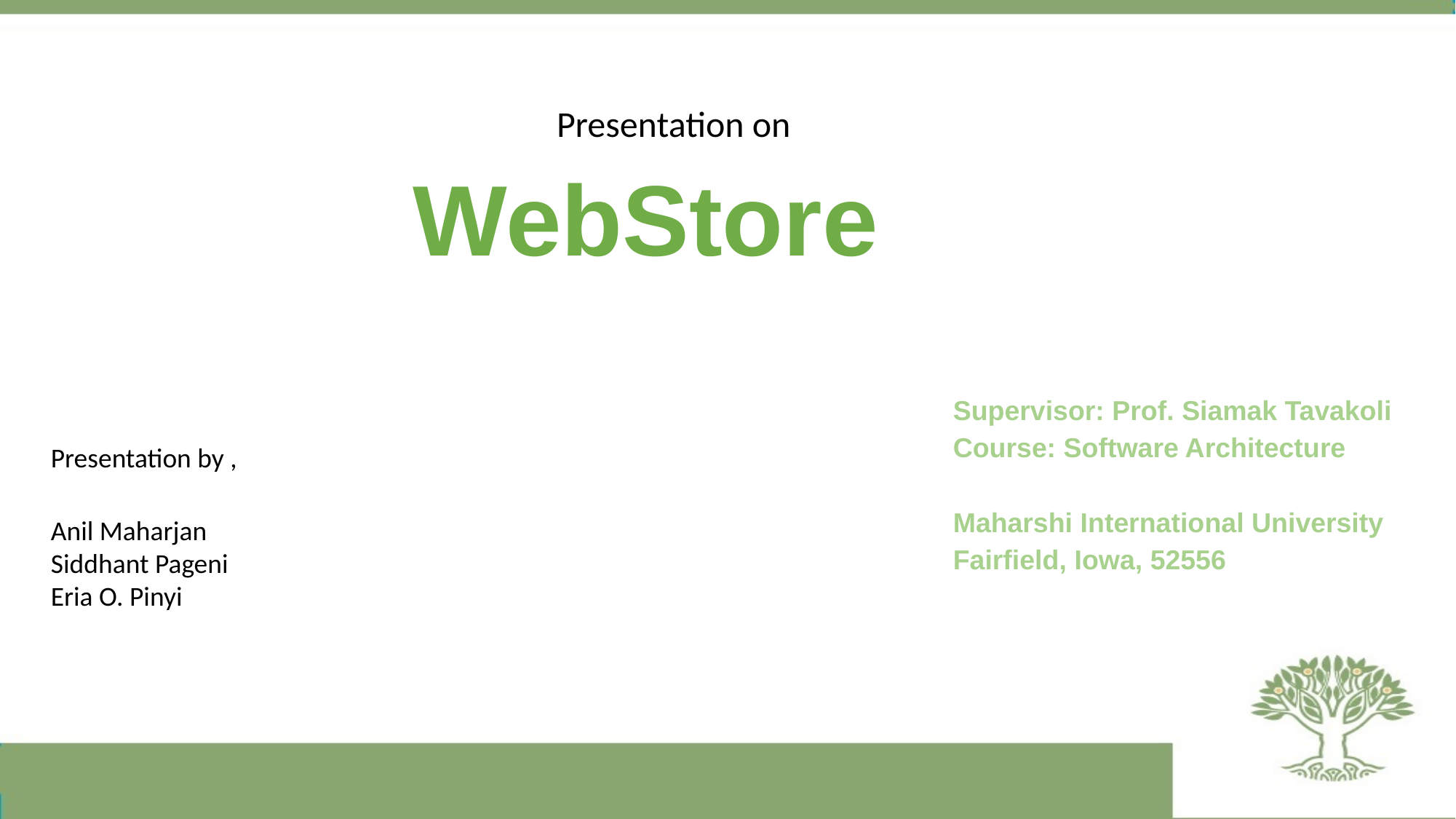

Presentation on
WebStore
# Supervisor: Prof. Siamak Tavakoli Course: Software Architecture Maharshi International University Fairfield, Iowa, 52556
Presentation by ,
Anil Maharjan
Siddhant Pageni
Eria O. Pinyi